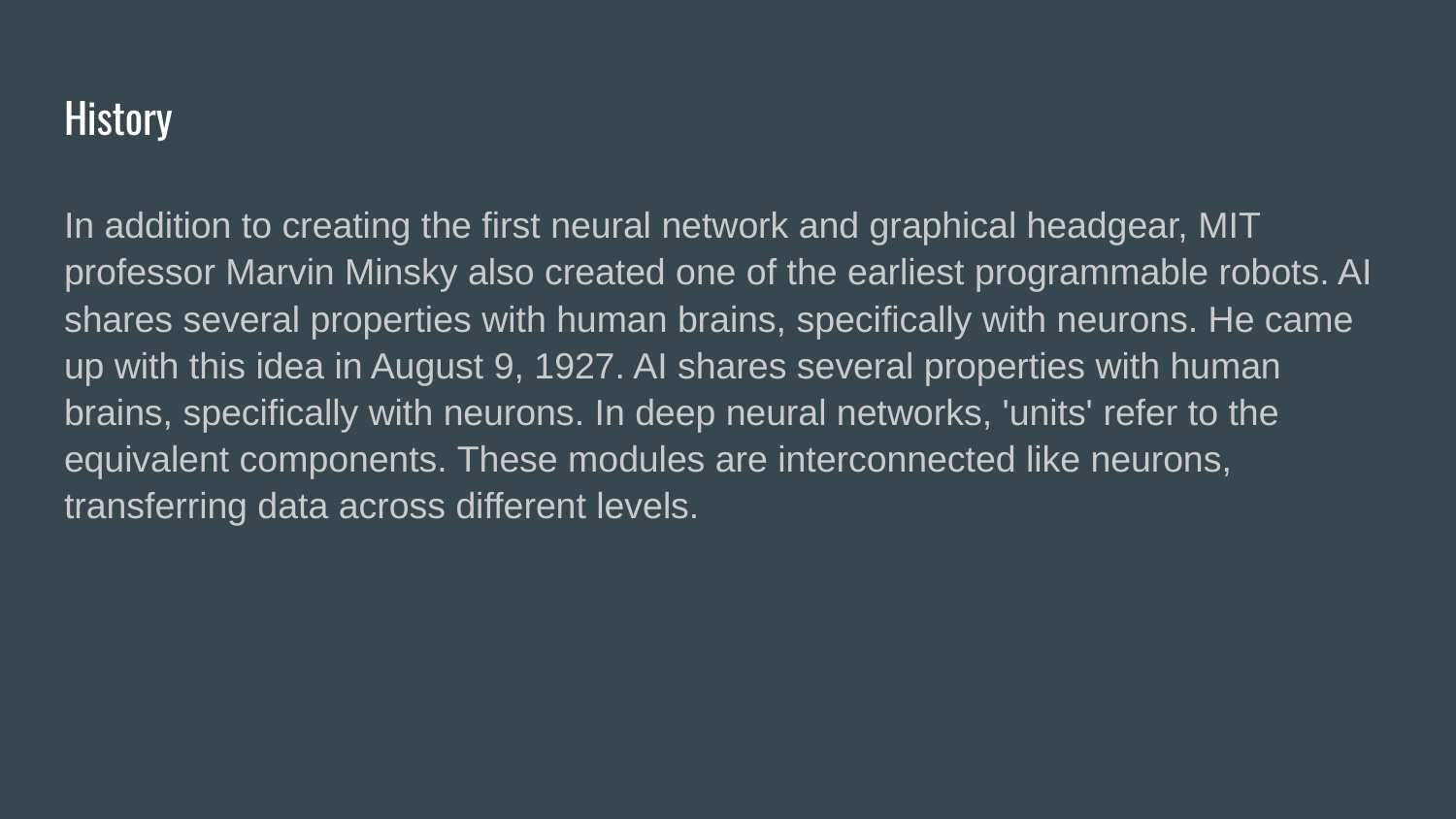

# History
In addition to creating the first neural network and graphical headgear, MIT professor Marvin Minsky also created one of the earliest programmable robots. AI shares several properties with human brains, specifically with neurons. He came up with this idea in August 9, 1927. AI shares several properties with human brains, specifically with neurons. In deep neural networks, 'units' refer to the equivalent components. These modules are interconnected like neurons, transferring data across different levels.